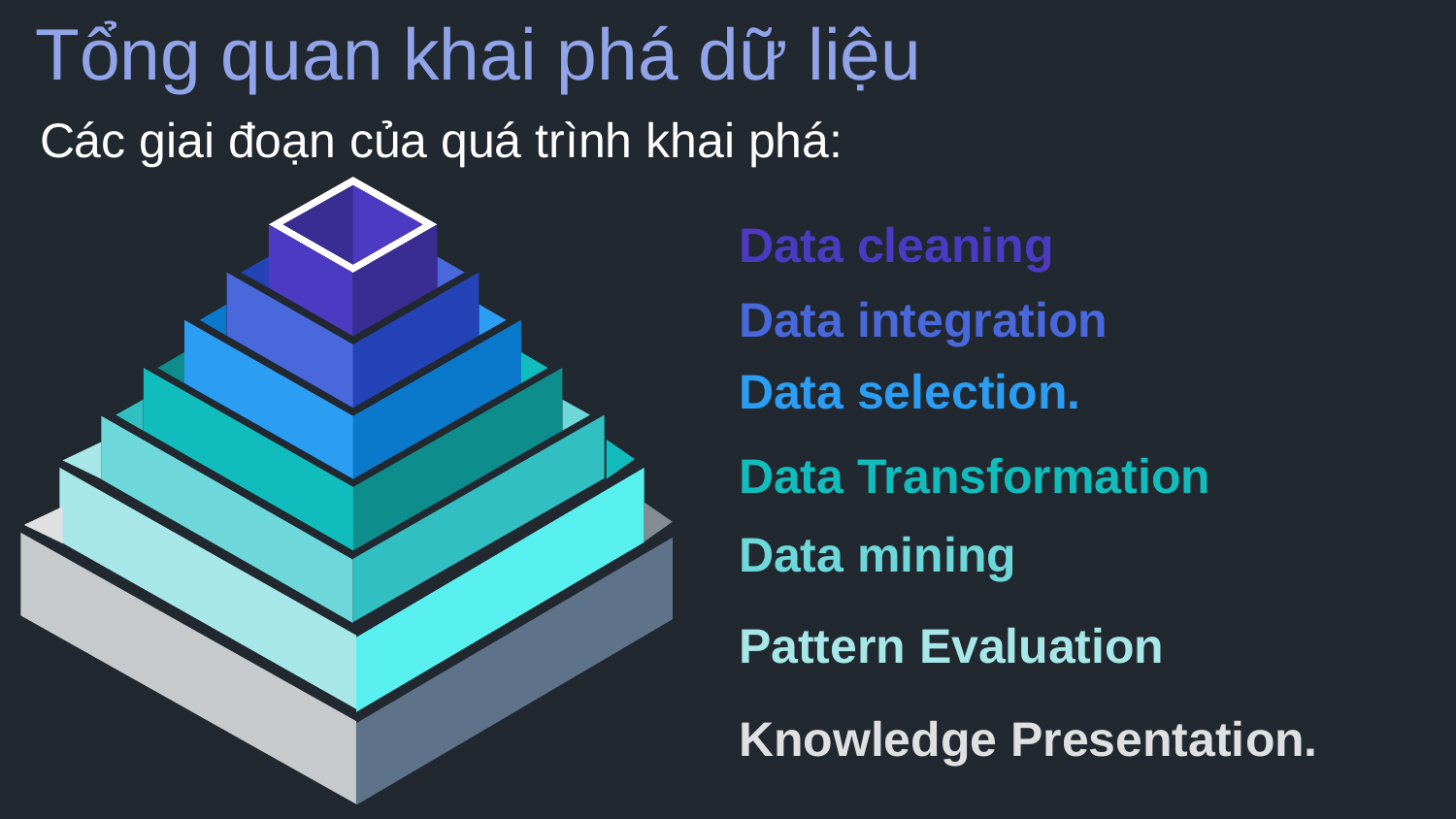

Tổng quan khai phá dữ liệu
Các giai đoạn của quá trình khai phá:

Data cleaning
Data integration
Data selection.
Data Transformation

Data mining

Pattern Evaluation
Knowledge Presentation.